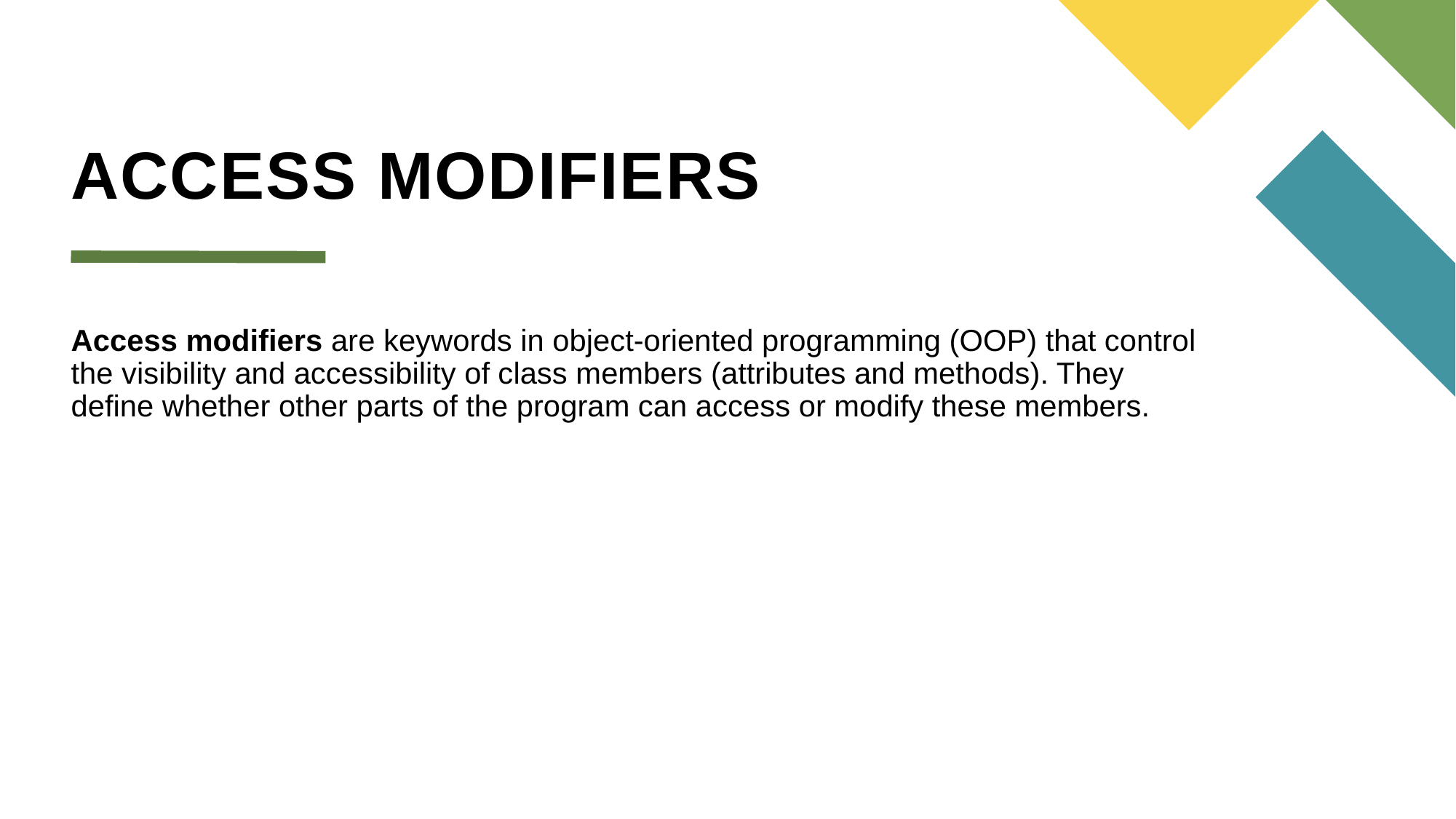

# ACCESS MODIFIERS
Access modifiers are keywords in object-oriented programming (OOP) that control the visibility and accessibility of class members (attributes and methods). They define whether other parts of the program can access or modify these members.